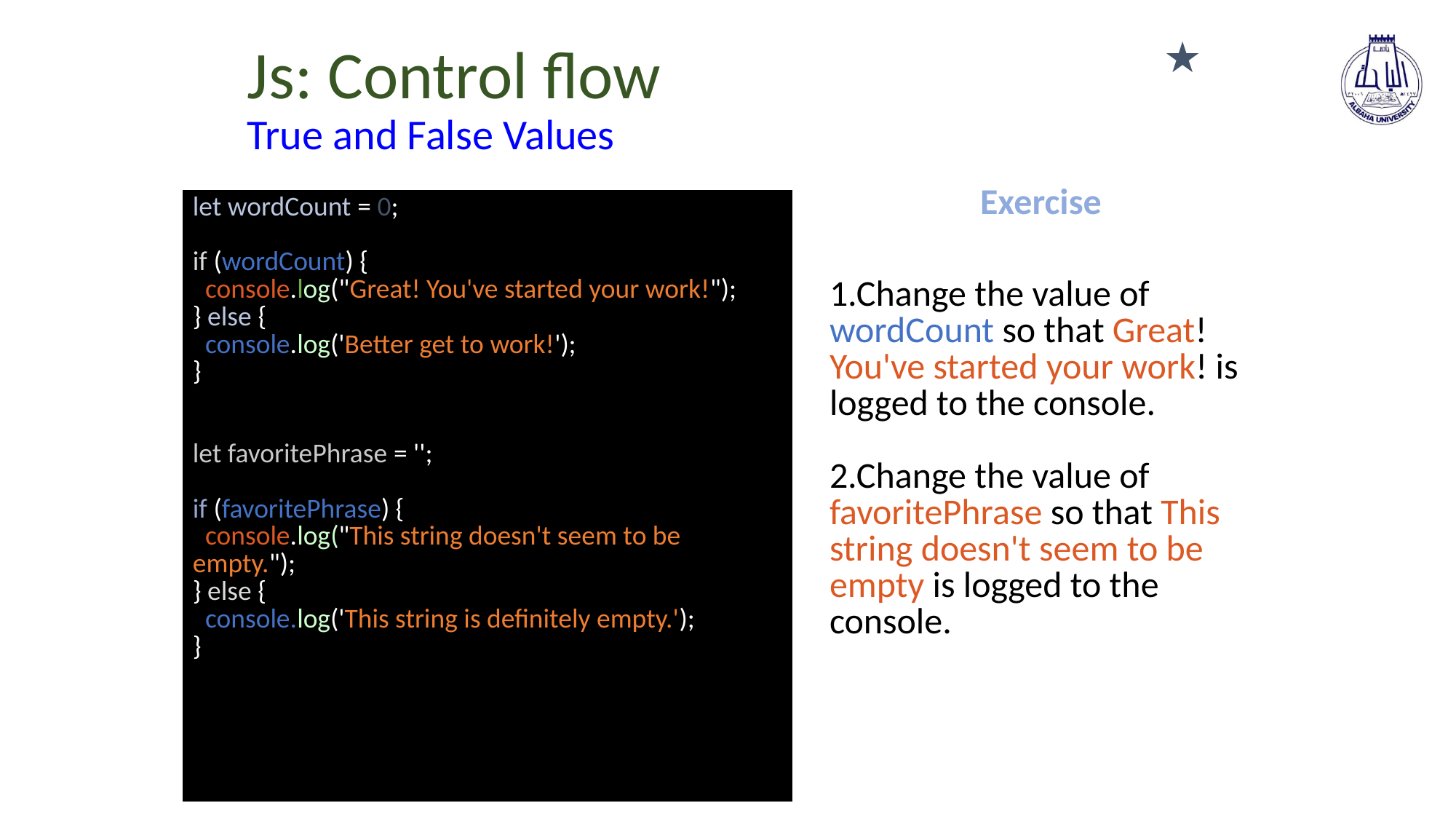

# Js: Control flow True and False Values
★
| Exercise 1.Change the value of wordCount so that Great! You've started your work! is logged to the console. 2.Change the value of favoritePhrase so that This string doesn't seem to be empty is logged to the console. |
| --- |
| let wordCount = 0; if (wordCount) { console.log("Great! You've started your work!"); } else { console.log('Better get to work!'); } let favoritePhrase = ''; if (favoritePhrase) { console.log("This string doesn't seem to be empty."); } else { console.log('This string is definitely empty.'); } |
| --- |